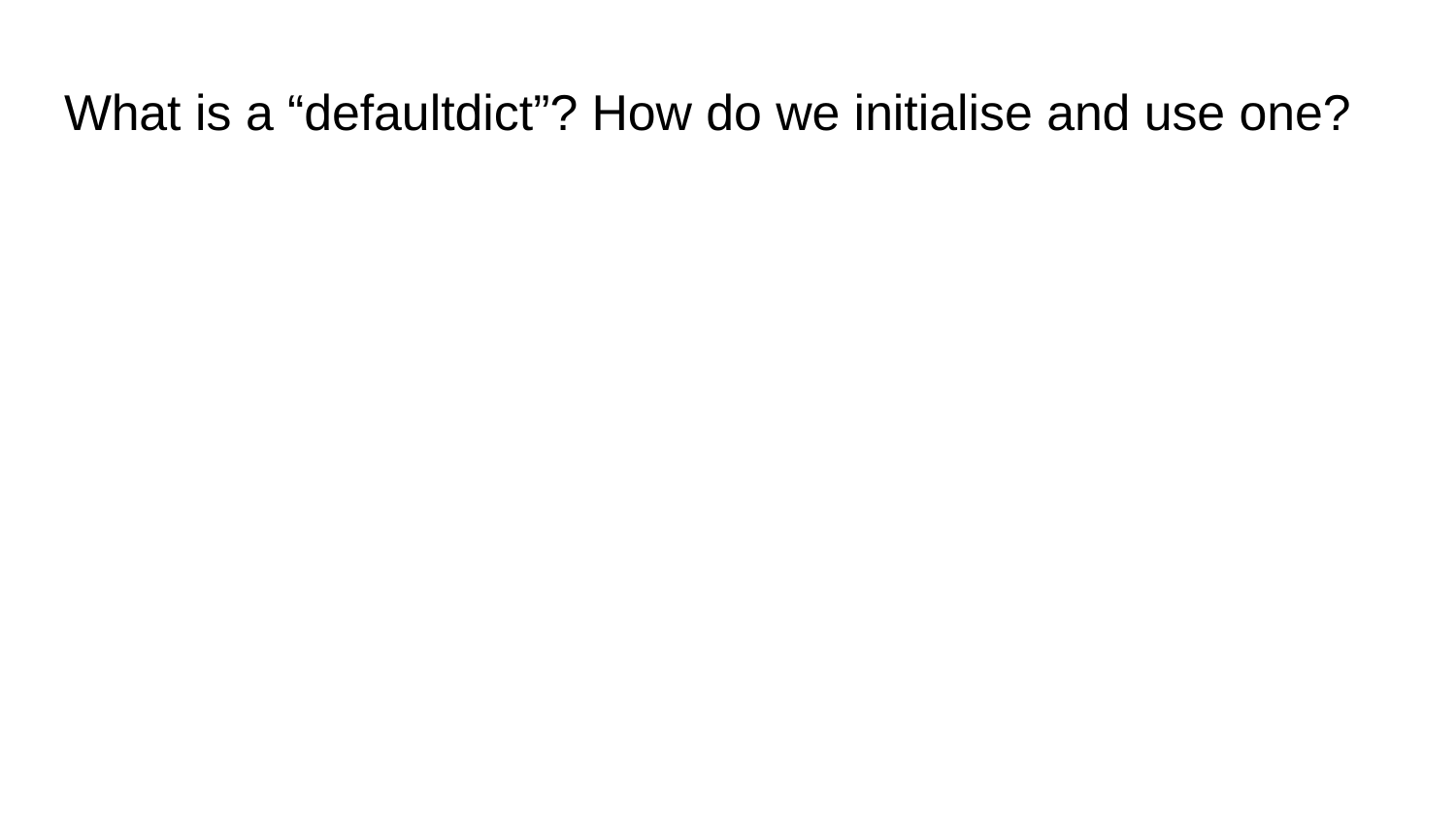

# What is a “defaultdict”? How do we initialise and use one?